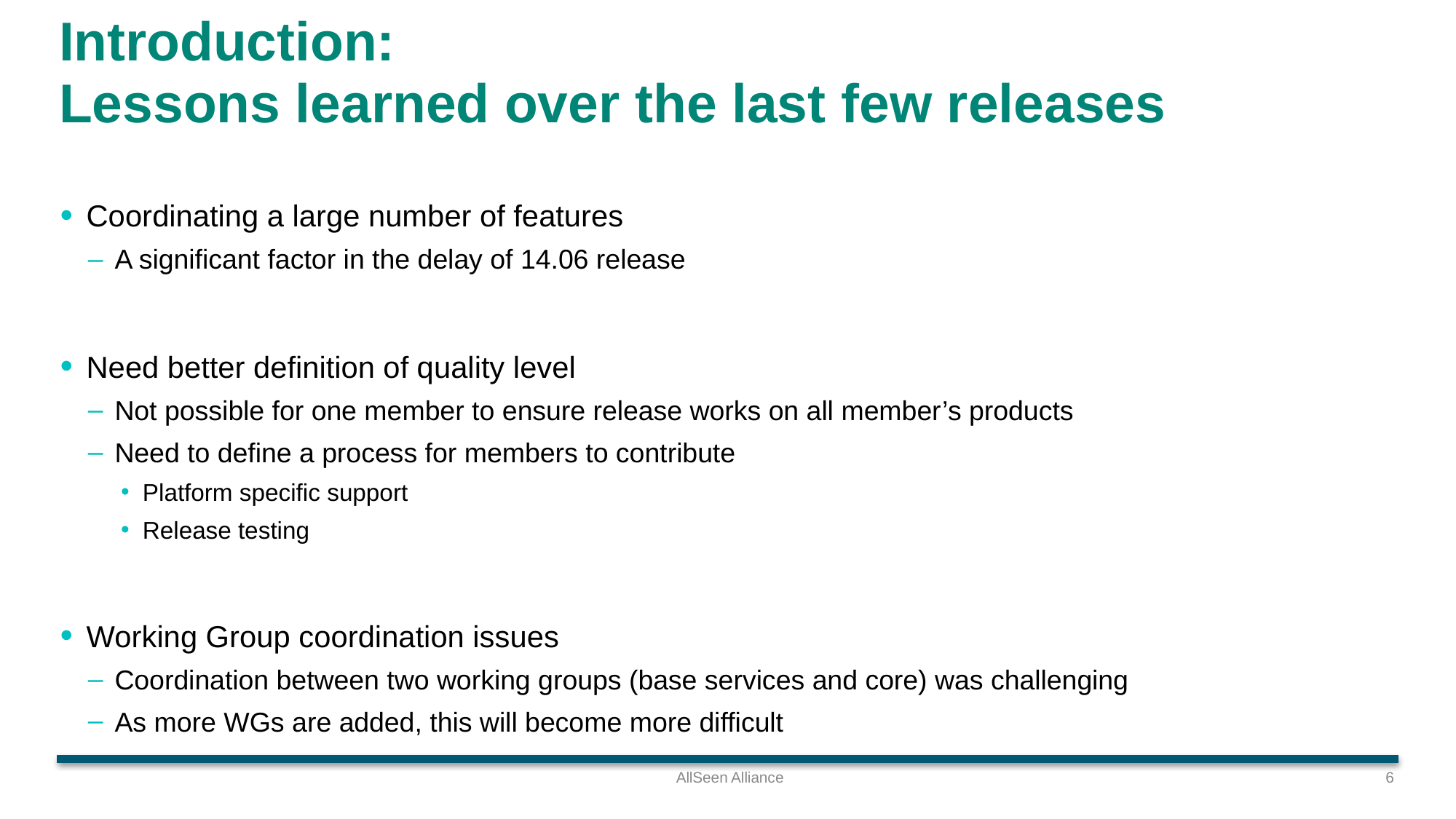

# Introduction: Lessons learned over the last few releases
Coordinating a large number of features
A significant factor in the delay of 14.06 release

Need better definition of quality level
Not possible for one member to ensure release works on all member’s products
Need to define a process for members to contribute
Platform specific support
Release testing

Working Group coordination issues
Coordination between two working groups (base services and core) was challenging
As more WGs are added, this will become more difficult